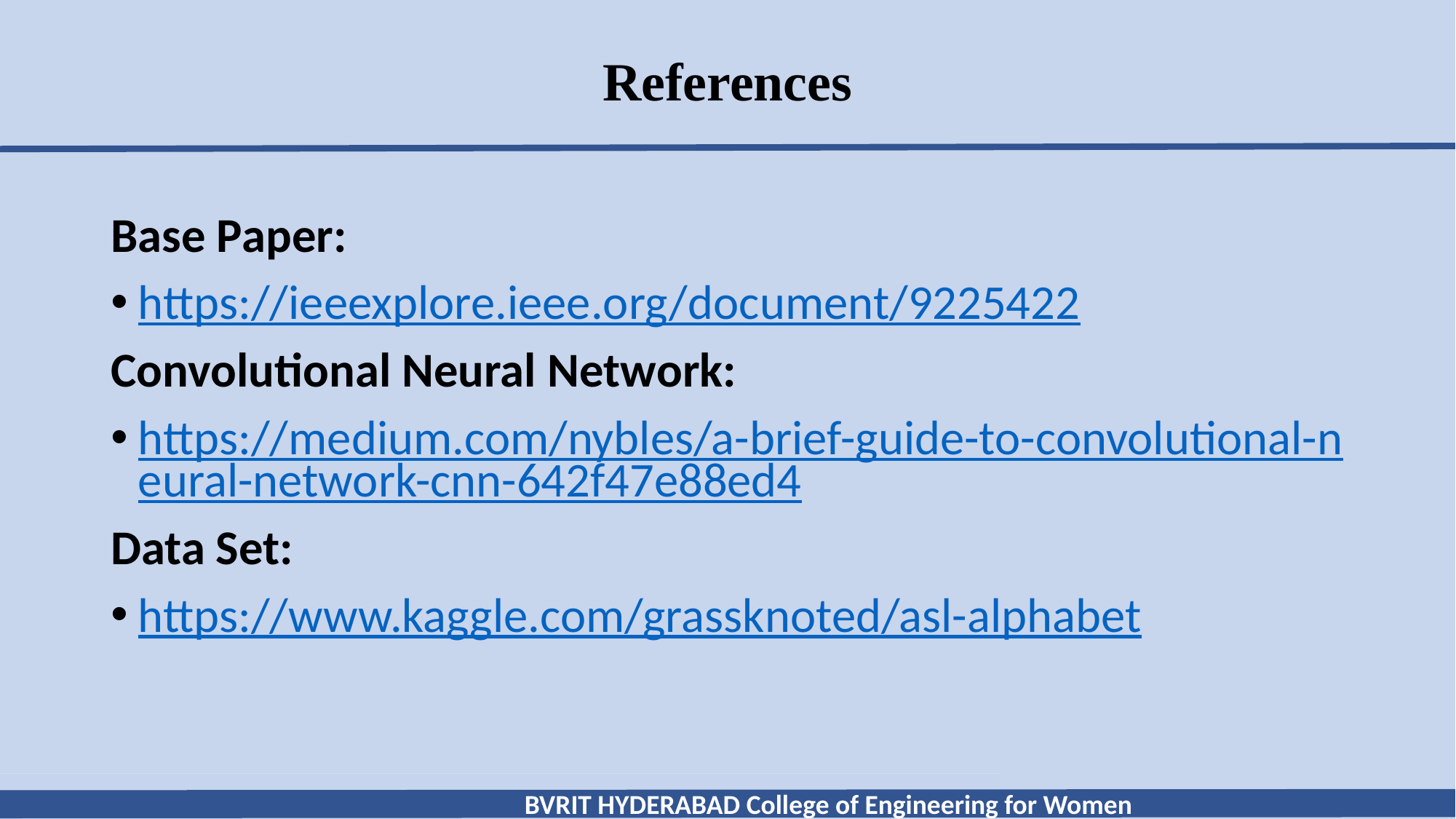

# References
Base Paper:
https://ieeexplore.ieee.org/document/9225422
Convolutional Neural Network:
https://medium.com/nybles/a-brief-guide-to-convolutional-neural-network-cnn-642f47e88ed4
Data Set:
https://www.kaggle.com/grassknoted/asl-alphabet
BVRIT HYDERABAD College of Engineering for Women